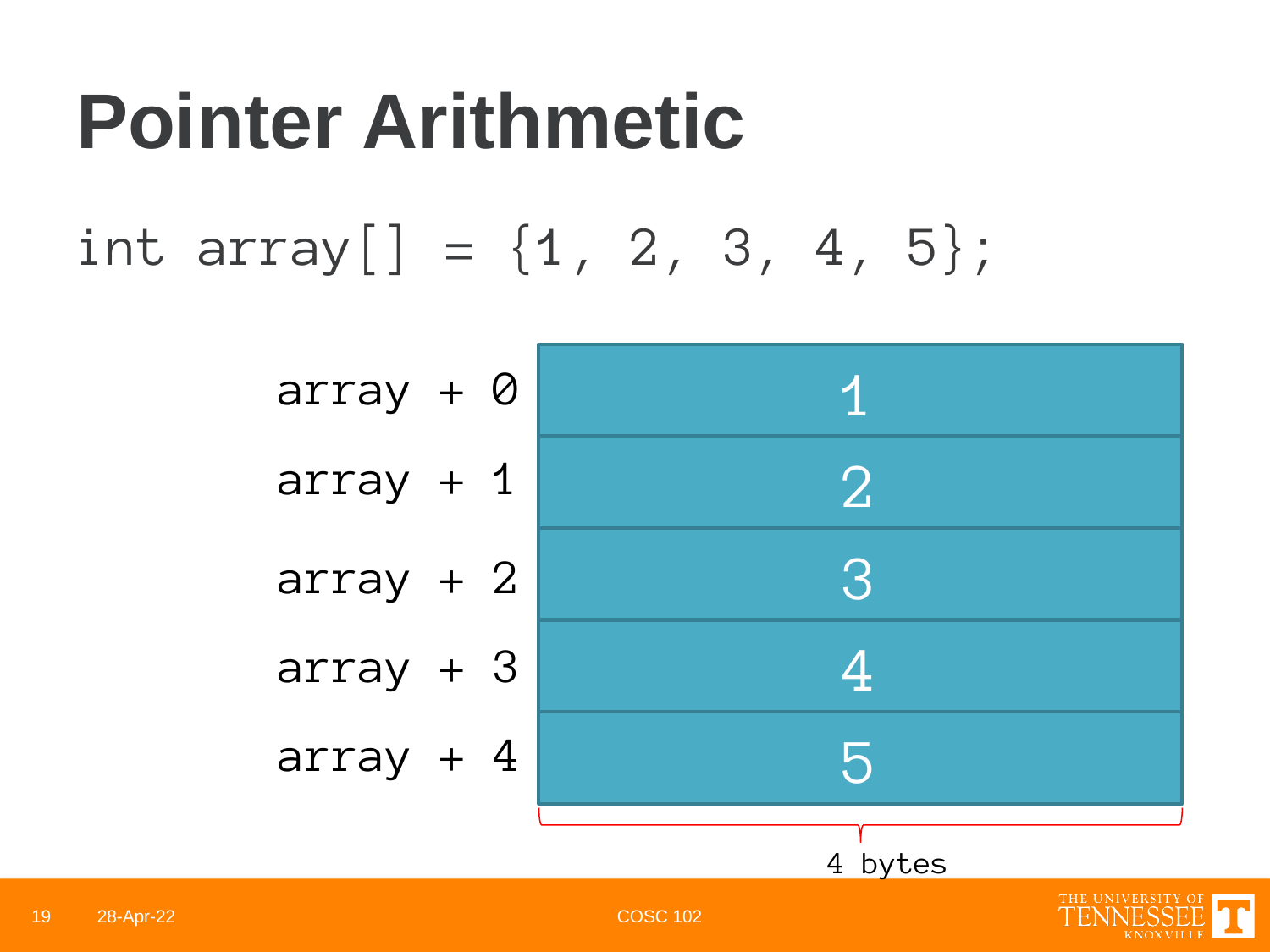

# Pointer Arithmetic
int array[] = {1, 2, 3, 4, 5};
1
array + 0
2
array + 1

3
array + 2
4
array + 3
5
array + 4
4 bytes
19
28-Apr-22
COSC 102